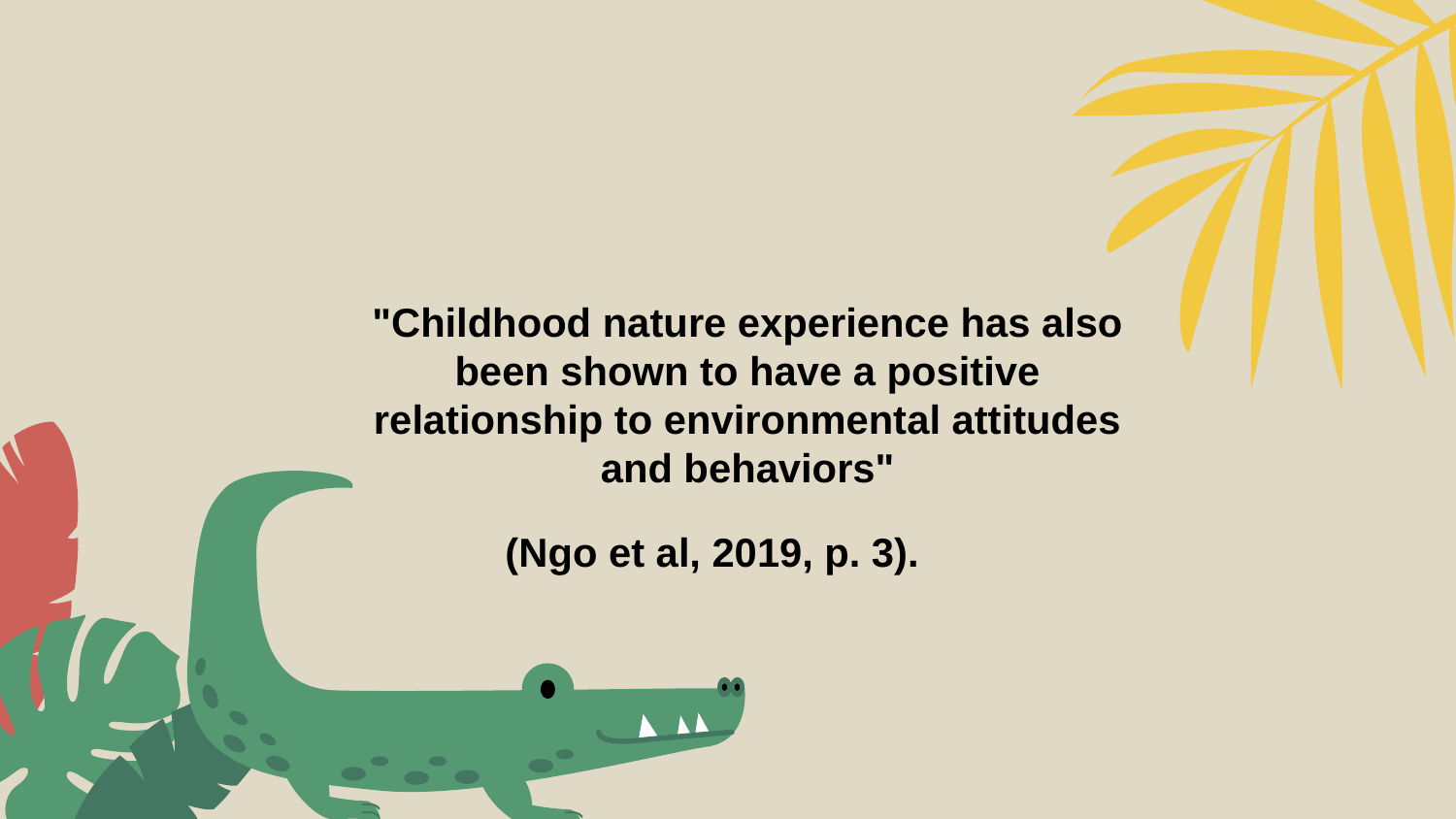

"Childhood nature experience has also been shown to have a positive relationship to environmental attitudes and behaviors"

# (Ngo et al, 2019, p. 3).